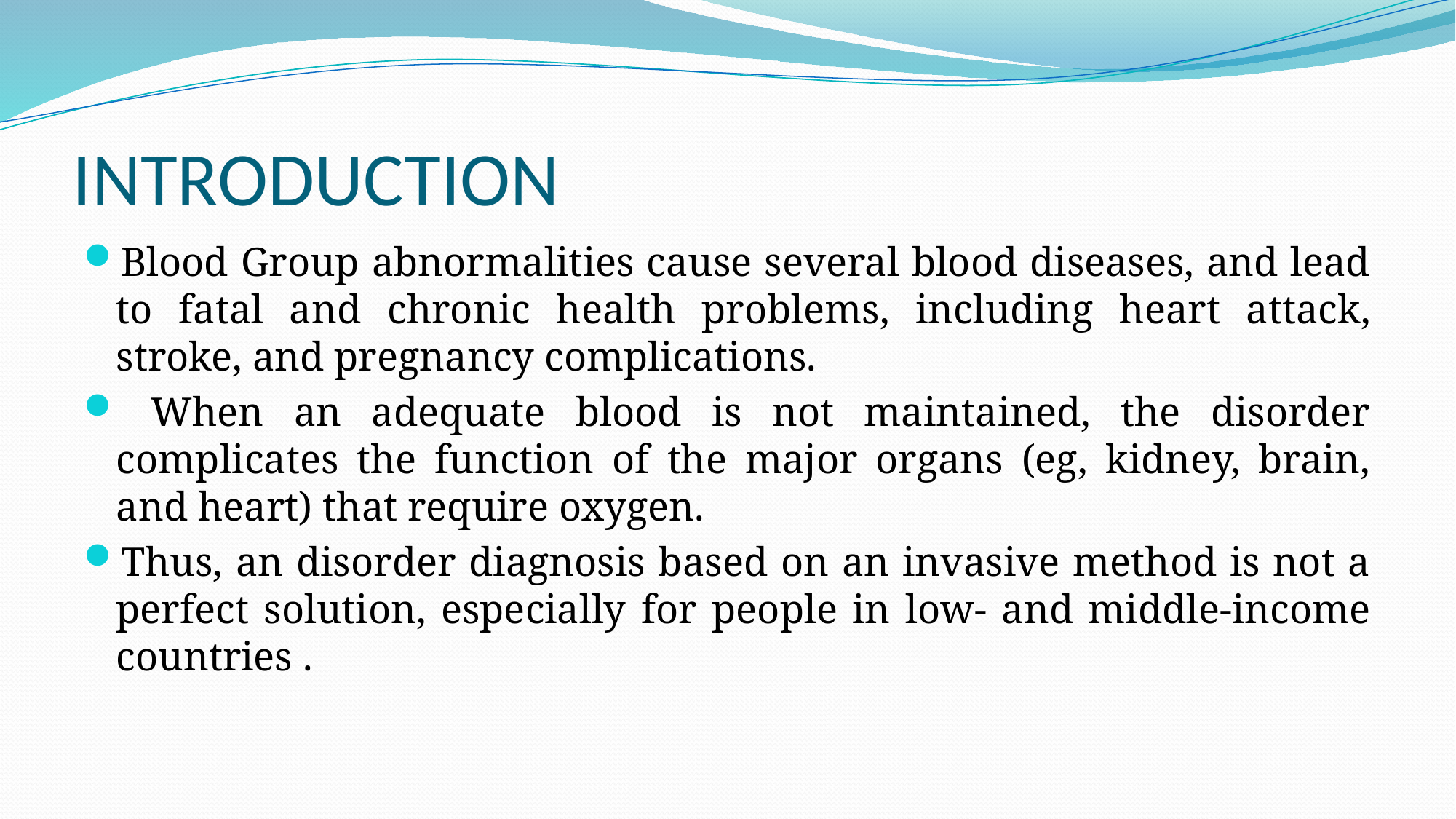

# INTRODUCTION
Blood Group abnormalities cause several blood diseases, and lead to fatal and chronic health problems, including heart attack, stroke, and pregnancy complications.
 When an adequate blood is not maintained, the disorder complicates the function of the major organs (eg, kidney, brain, and heart) that require oxygen.
Thus, an disorder diagnosis based on an invasive method is not a perfect solution, especially for people in low- and middle-income countries .